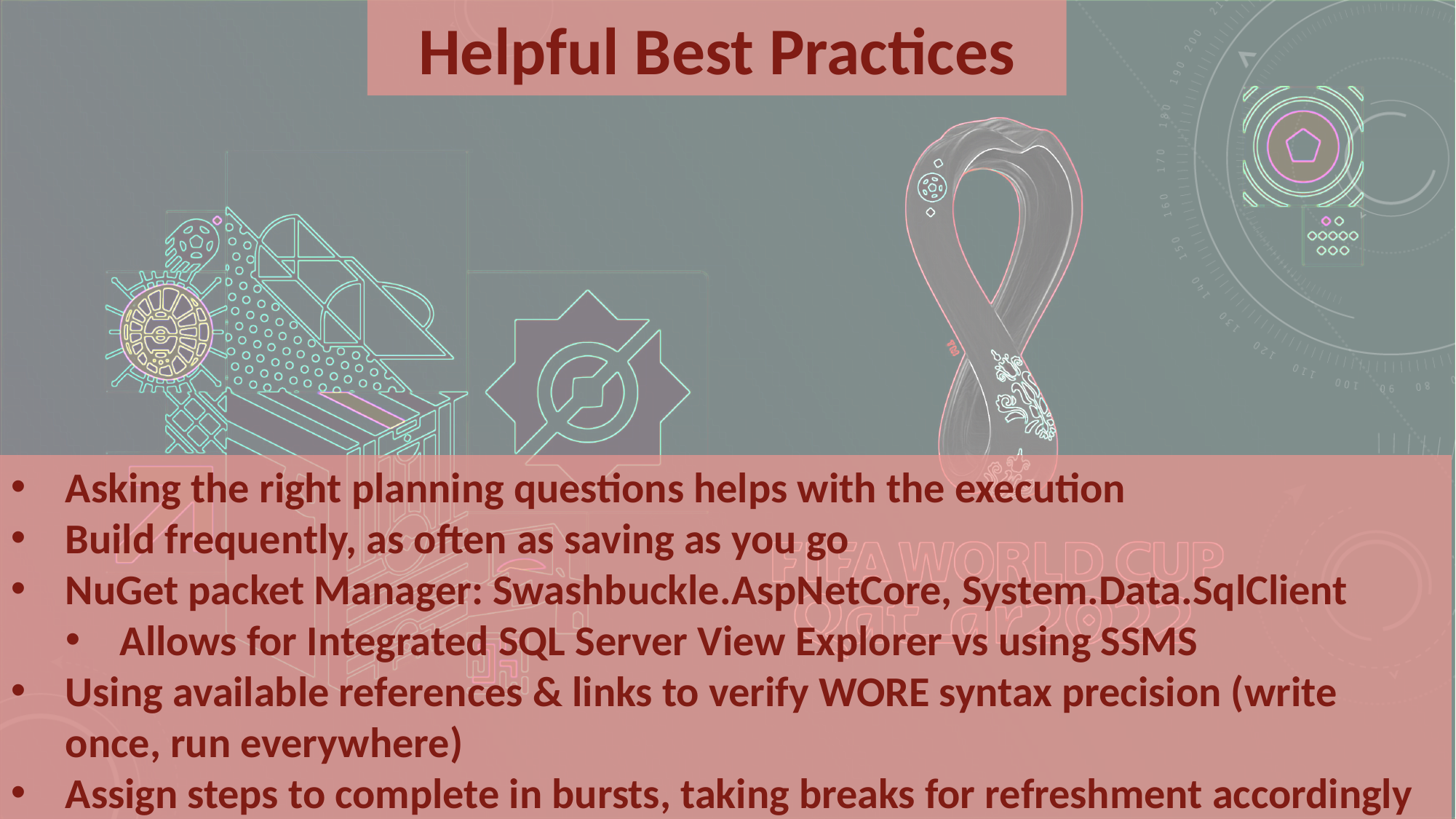

Helpful Best Practices
Asking the right planning questions helps with the execution
Build frequently, as often as saving as you go
NuGet packet Manager: Swashbuckle.AspNetCore, System.Data.SqlClient
Allows for Integrated SQL Server View Explorer vs using SSMS
Using available references & links to verify WORE syntax precision (write once, run everywhere)
Assign steps to complete in bursts, taking breaks for refreshment accordingly